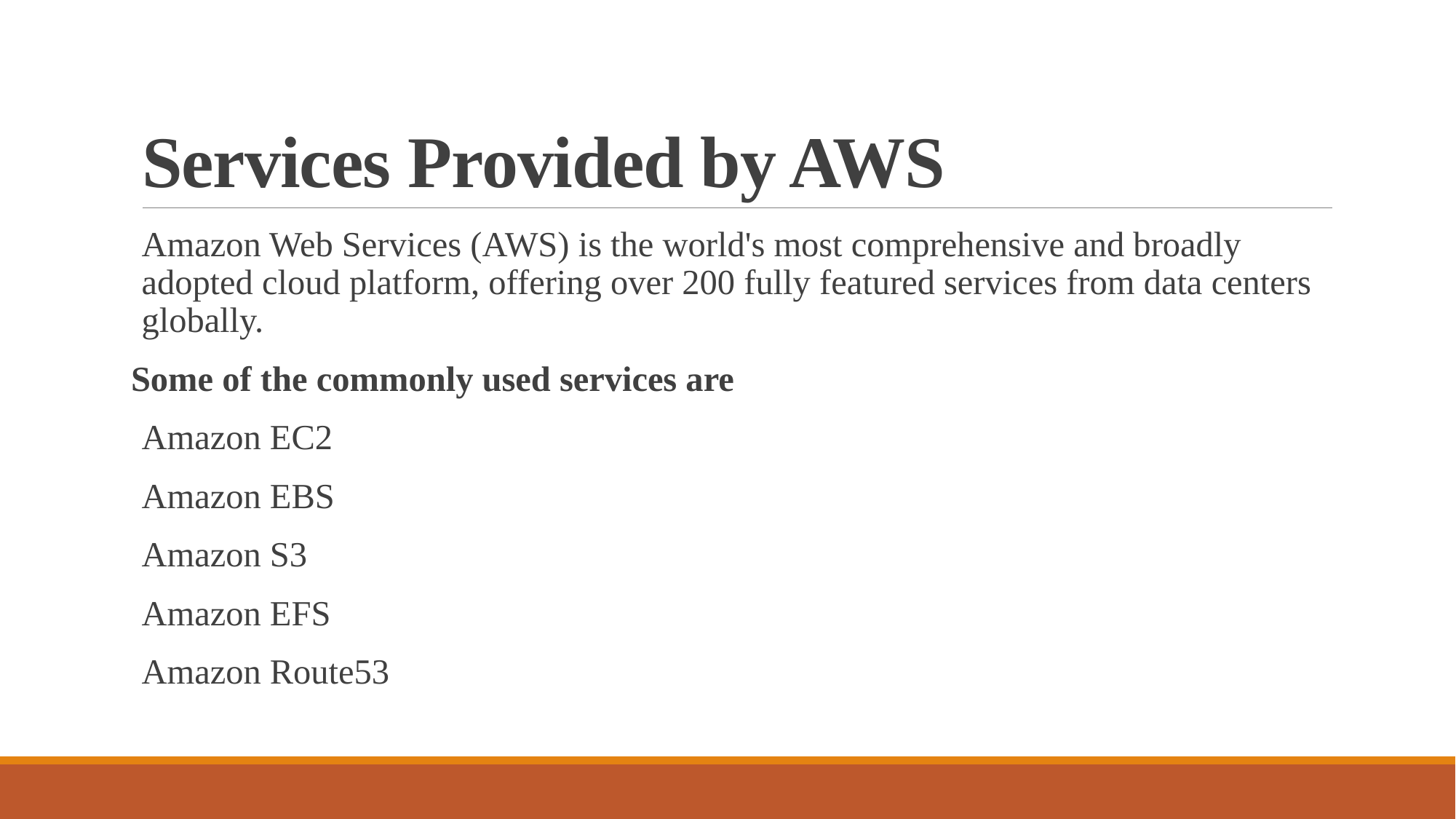

# Services Provided by AWS
Amazon Web Services (AWS) is the world's most comprehensive and broadly adopted cloud platform, offering over 200 fully featured services from data centers globally.
Some of the commonly used services are
Amazon EC2
Amazon EBS
Amazon S3
Amazon EFS
Amazon Route53